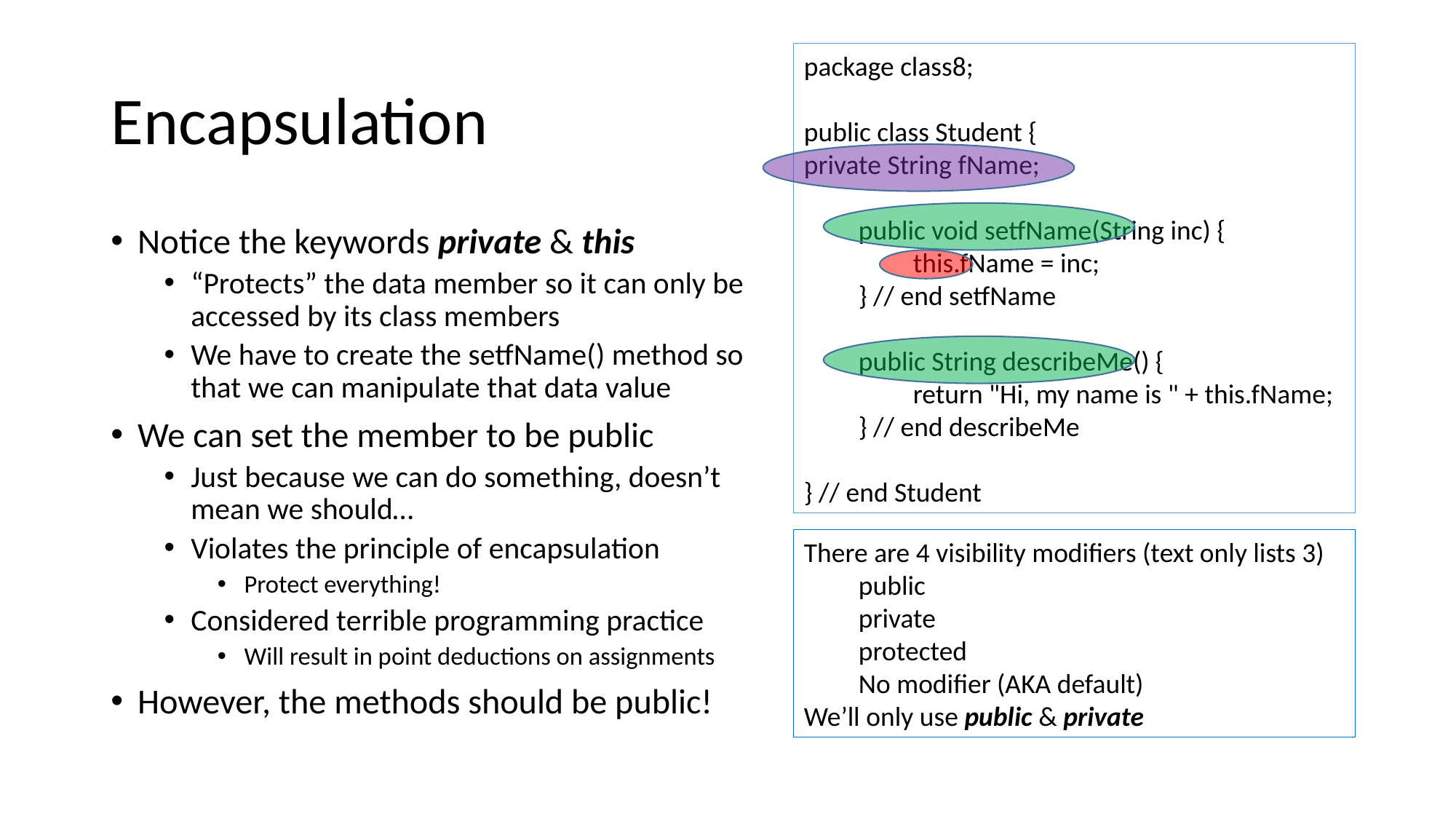

# Encapsulation
package class8;

public class Student {
private String fName;

public void setfName(String inc) {
this.fName = inc;
} // end setfName

public String describeMe() {
return "Hi, my name is " + this.fName;
} // end describeMe

} // end Student

Notice the keywords private & this
“Protects” the data member so it can only be accessed by its class members
We have to create the setfName() method so that we can manipulate that data value
We can set the member to be public
Just because we can do something, doesn’t mean we should…
Violates the principle of encapsulation
Protect everything!
Considered terrible programming practice
Will result in point deductions on assignments
However, the methods should be public!

There are 4 visibility modifiers (text only lists 3)
public
private
protected
No modifier (AKA default)
We’ll only use public & private